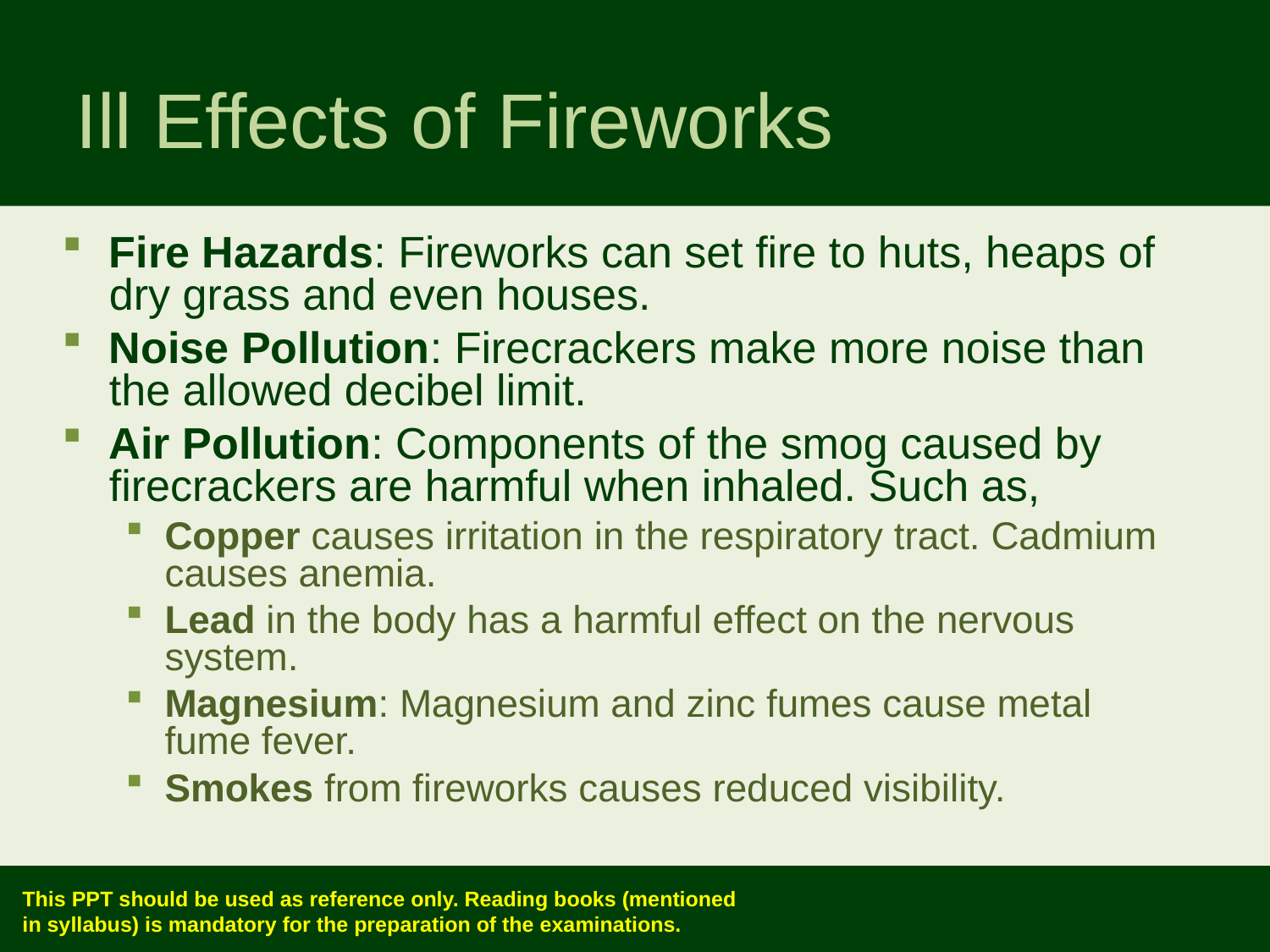

Ill Effects of Fireworks
Fire Hazards: Fireworks can set fire to huts, heaps of dry grass and even houses.
Noise Pollution: Firecrackers make more noise than the allowed decibel limit.
Air Pollution: Components of the smog caused by firecrackers are harmful when inhaled. Such as,
Copper causes irritation in the respiratory tract. Cadmium causes anemia.
Lead in the body has a harmful effect on the nervous system.
Magnesium: Magnesium and zinc fumes cause metal fume fever.
Smokes from fireworks causes reduced visibility.